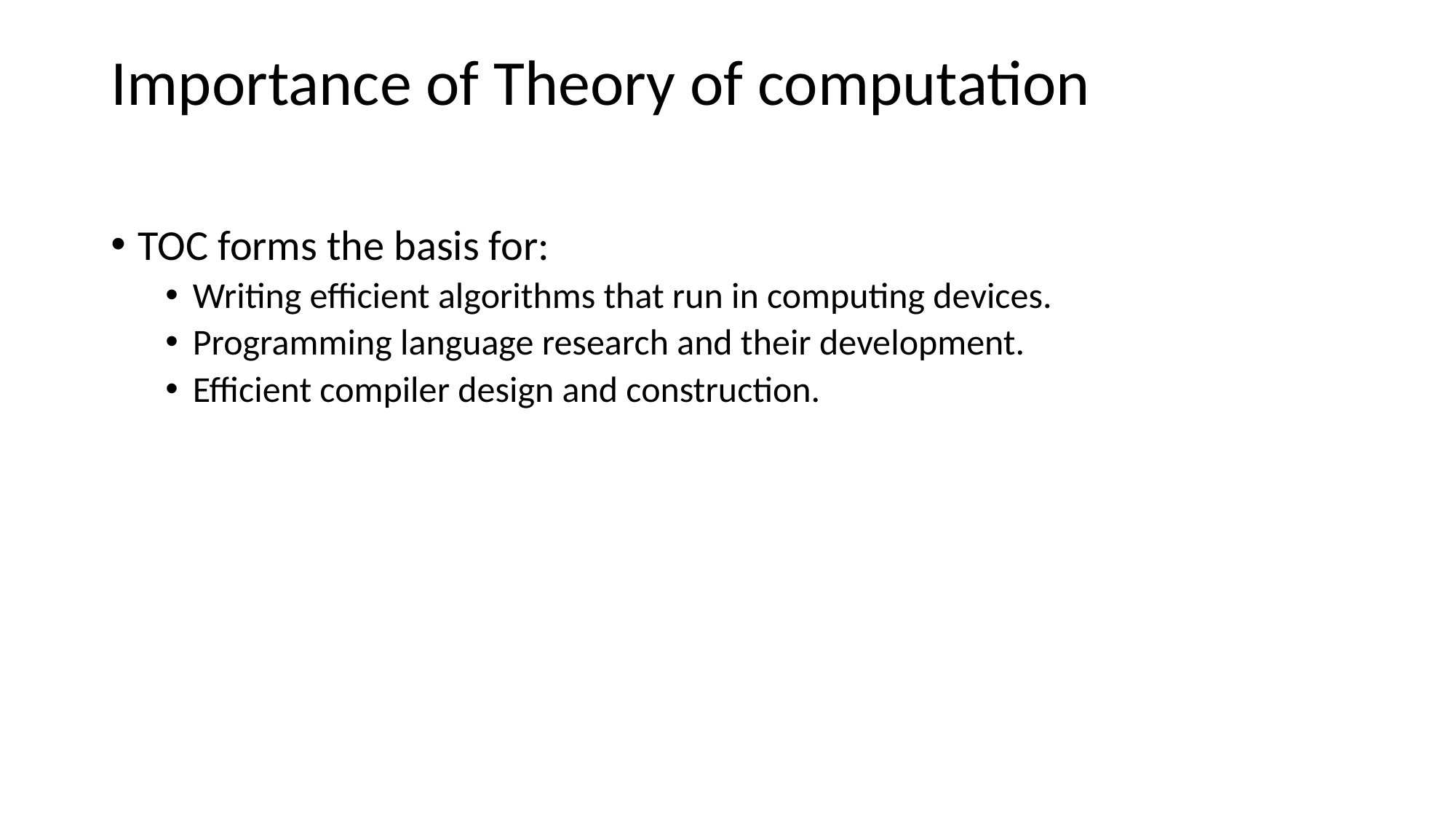

# Importance of Theory of computation
TOC forms the basis for:
Writing efficient algorithms that run in computing devices.
Programming language research and their development.
Efficient compiler design and construction.